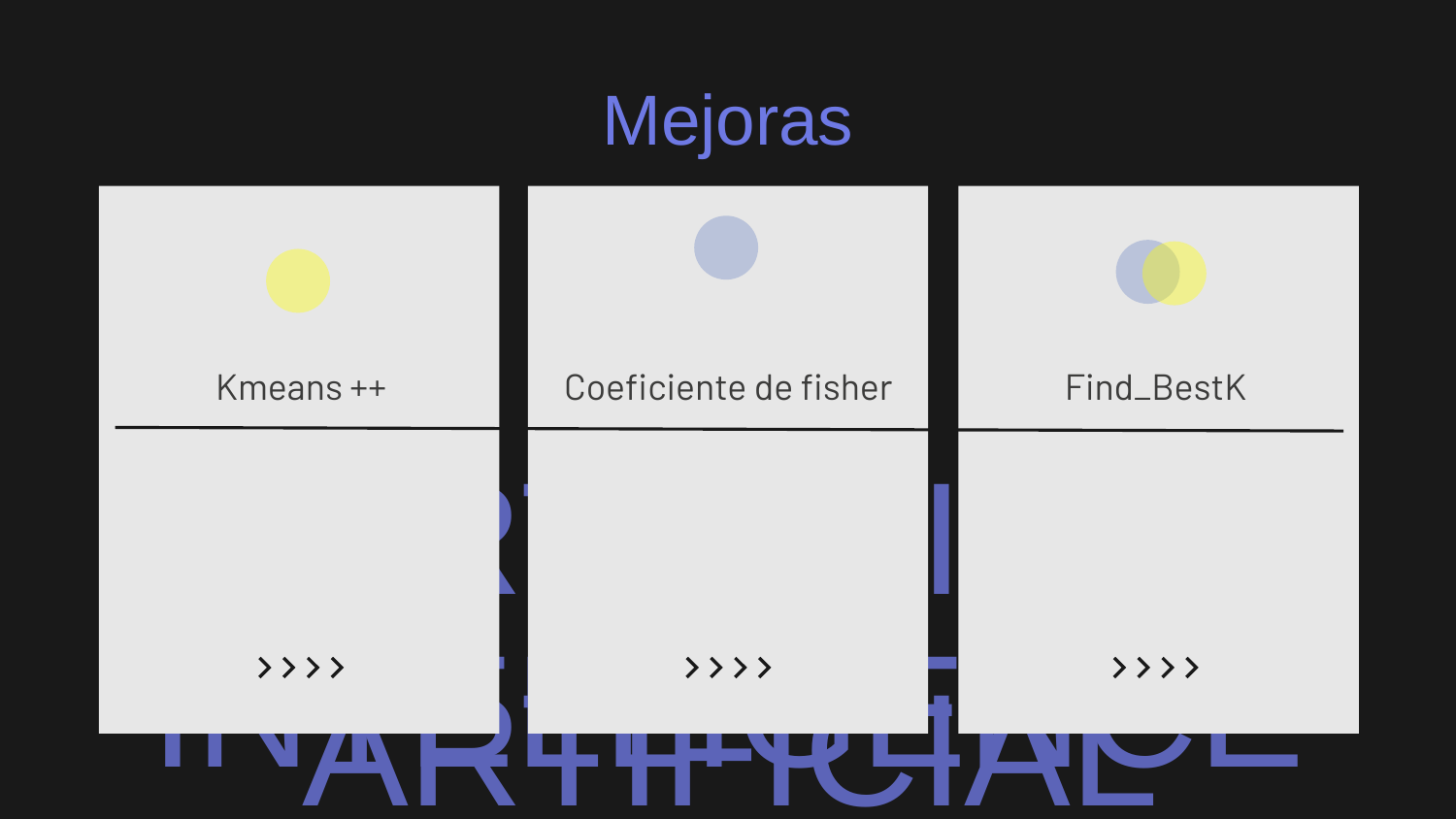

Mejoras

# Kmeans ++
Coeficiente de fisher
Find_BestK